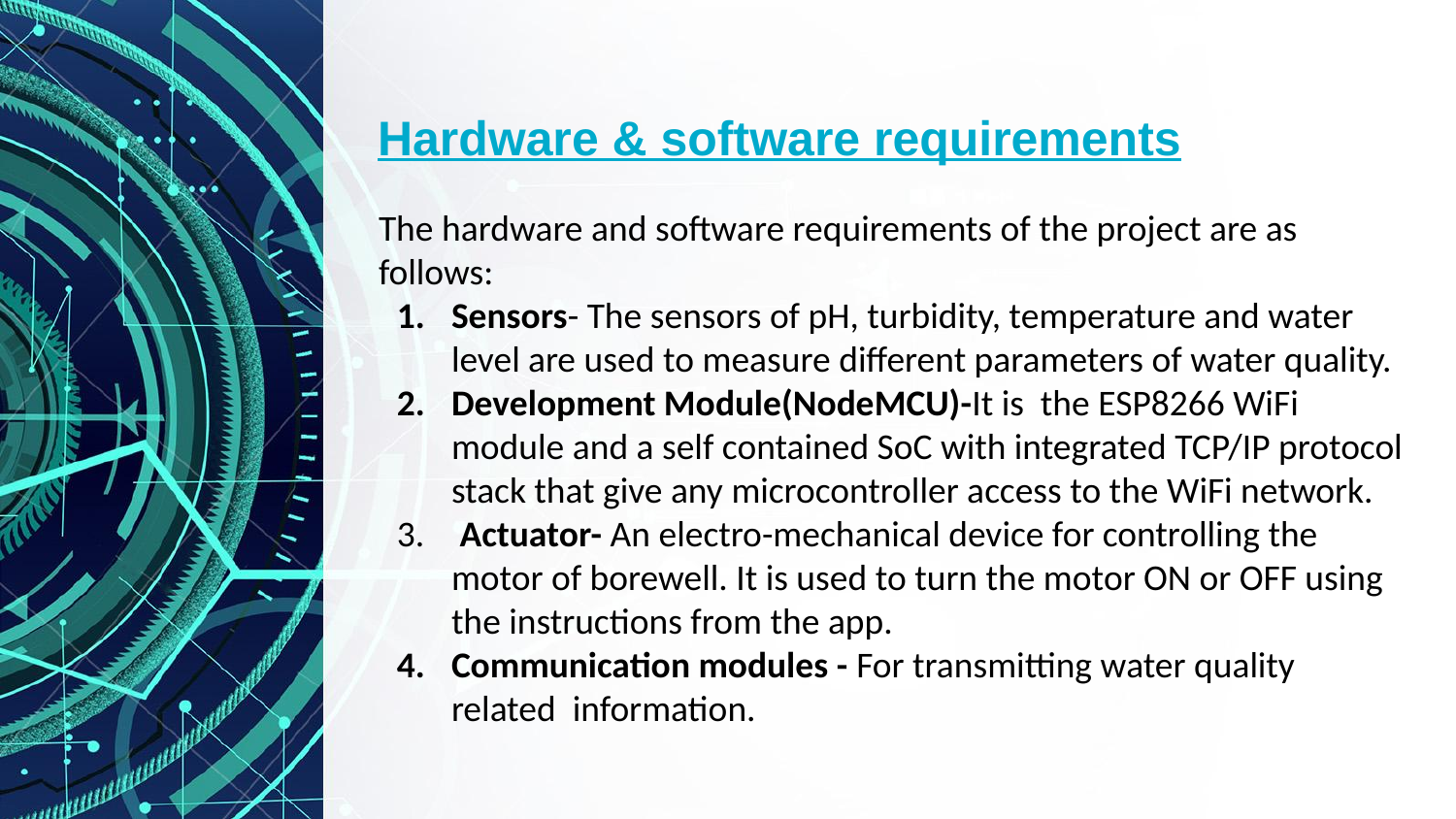

# Hardware & software requirements
The hardware and software requirements of the project are as follows:
Sensors- The sensors of pH, turbidity, temperature and water level are used to measure different parameters of water quality.
Development Module(NodeMCU)-It is  the ESP8266 WiFi module and a self contained SoC with integrated TCP/IP protocol stack that give any microcontroller access to the WiFi network.
 Actuator- An electro-mechanical device for controlling the motor of borewell. It is used to turn the motor ON or OFF using the instructions from the app.
Communication modules - For transmitting water quality related  information.